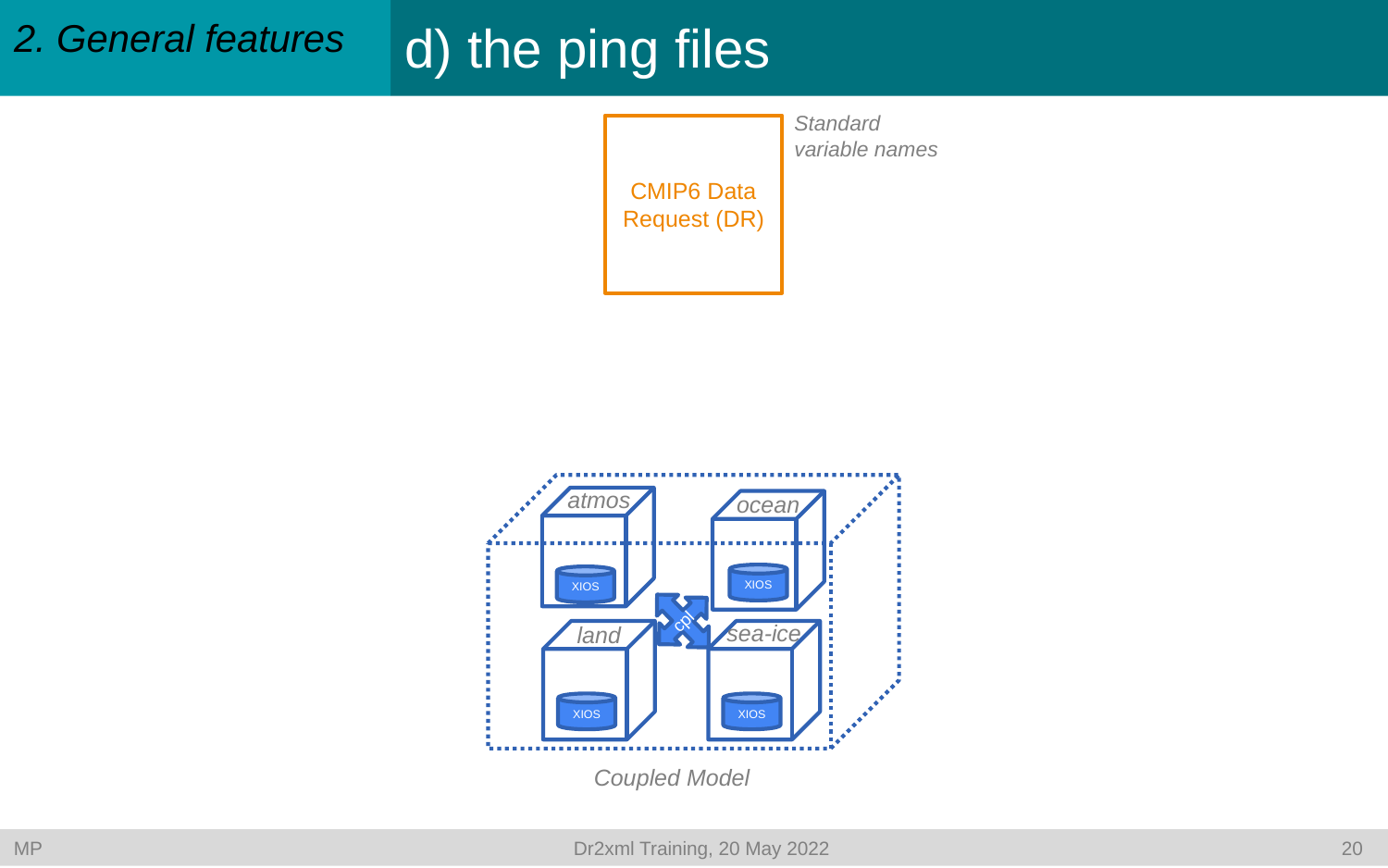

# d) the ping files
2. General features
Standard variable names
CMIP6 Data Request (DR)

atmos
ocean

XIOS
XIOS
cpl
sea-ice
land

XIOS
XIOS
Coupled Model
MP	 Dr2xml Training, 20 May 2022 	20